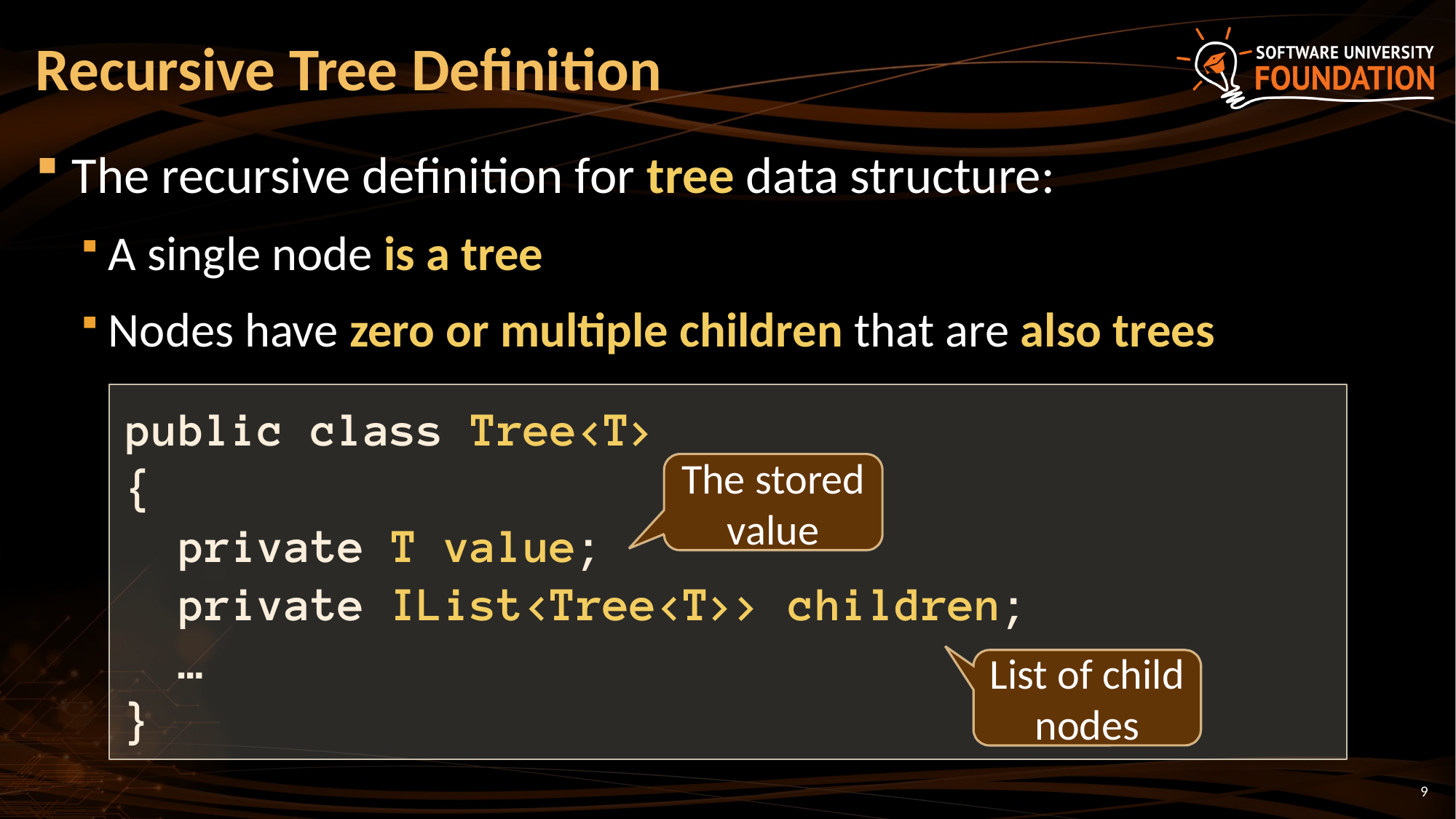

# Recursive Tree Definition
The recursive definition for tree data structure:
A single node is a tree
Nodes have zero or multiple children that are also trees
public class Tree<T>
{
  private T value;
  private IList<Tree<T>> children;
  …
}
The stored value
List of child nodes
9